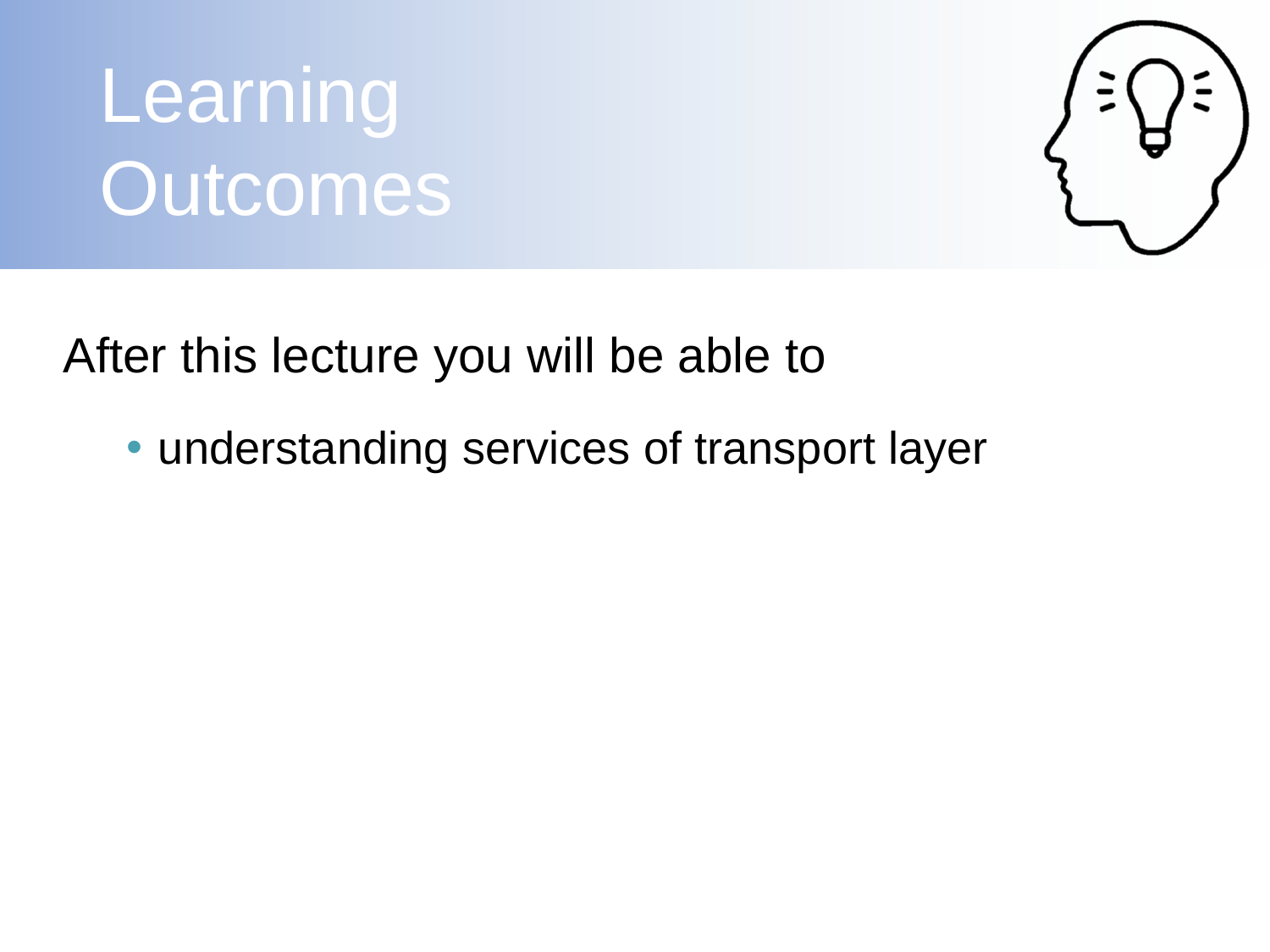

After this lecture you will be able to
understanding services of transport layer